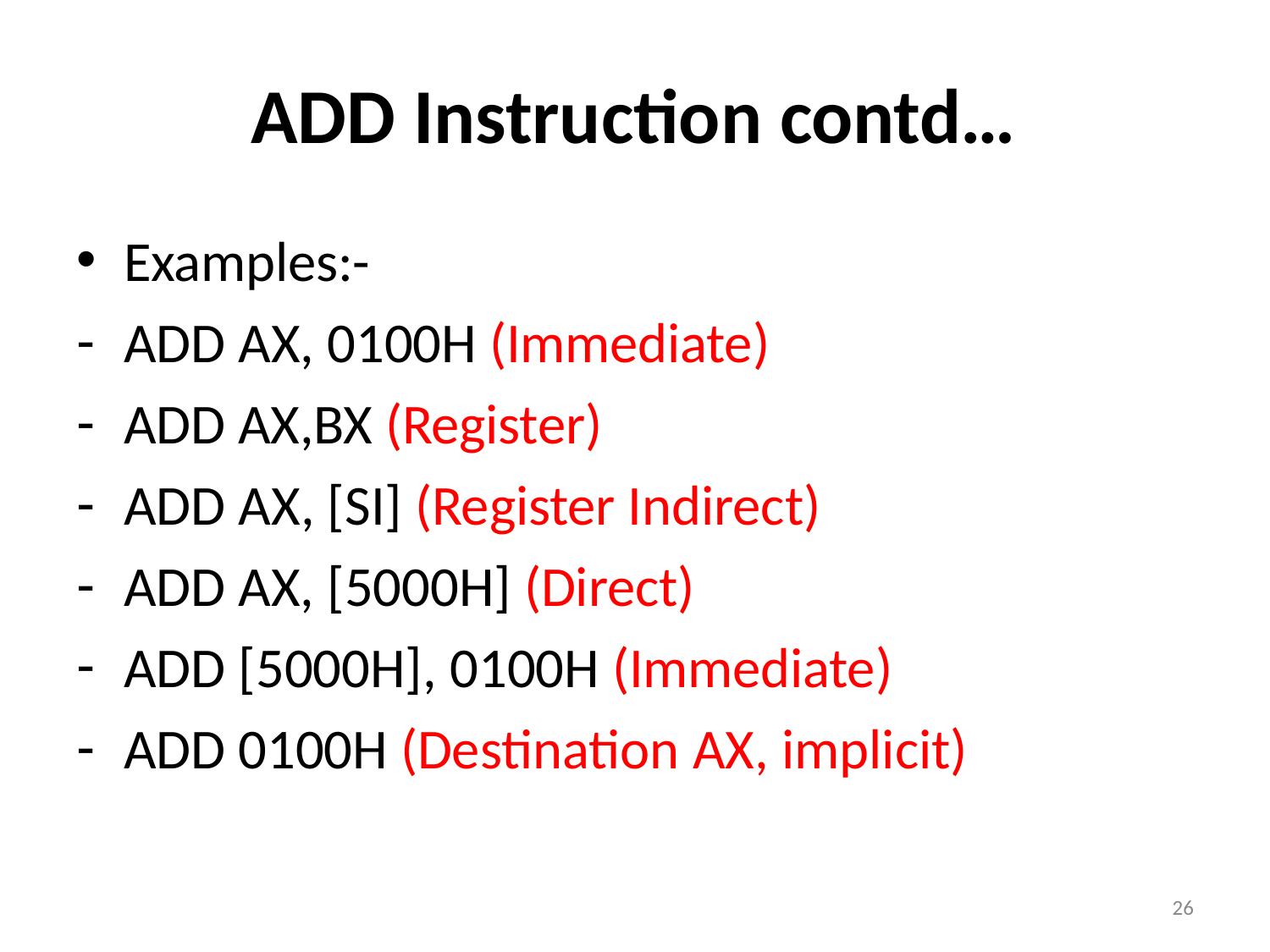

# ADD Instruction contd…
Examples:-
ADD AX, 0100H (Immediate)
ADD AX,BX (Register)
ADD AX, [SI] (Register Indirect)
ADD AX, [5000H] (Direct)
ADD [5000H], 0100H (Immediate)
ADD 0100H (Destination AX, implicit)
26